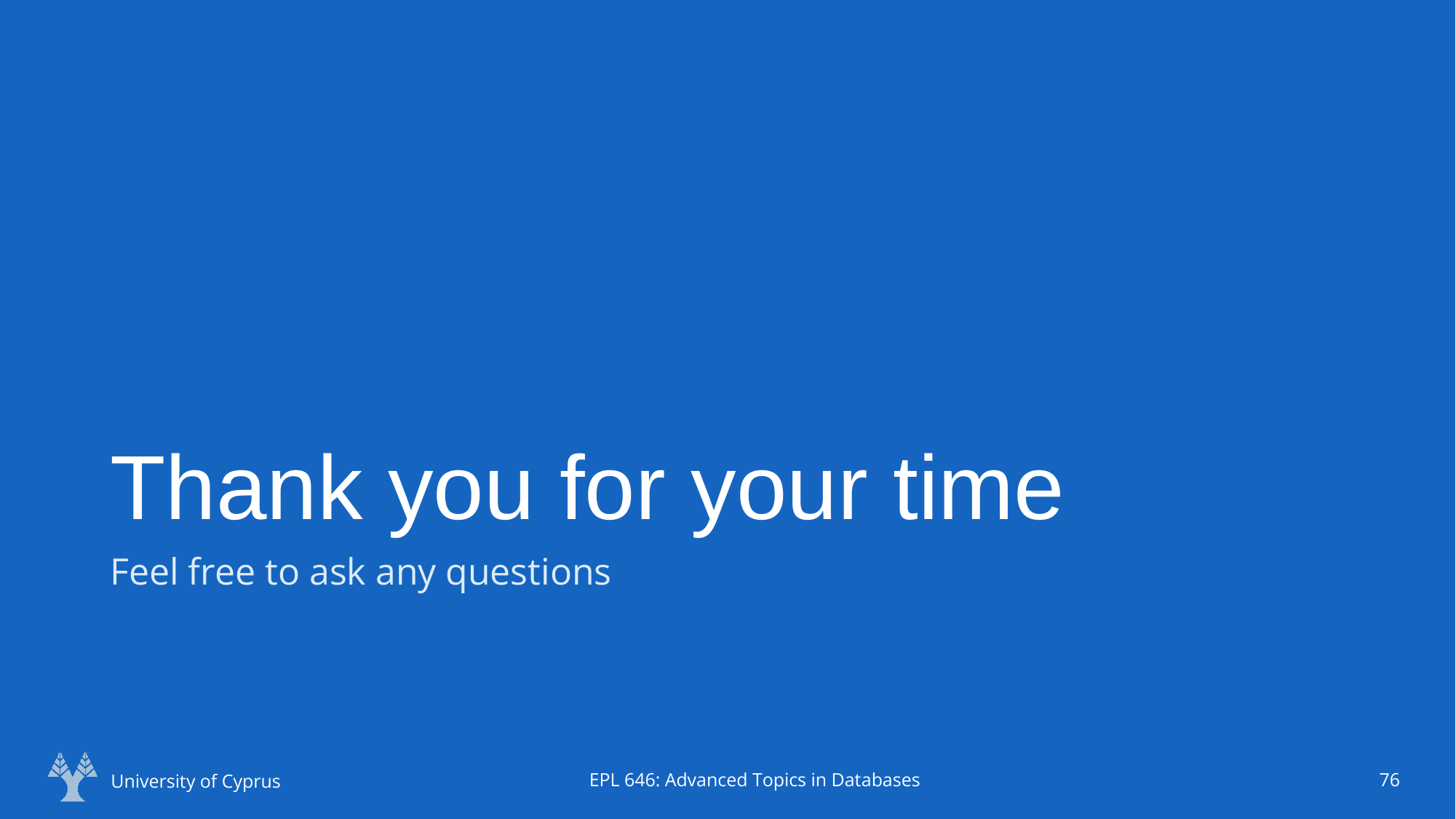

# Thank you for your time
Feel free to ask any questions

University of Cyprus
EPL 646: Advanced Topics in Databases
76